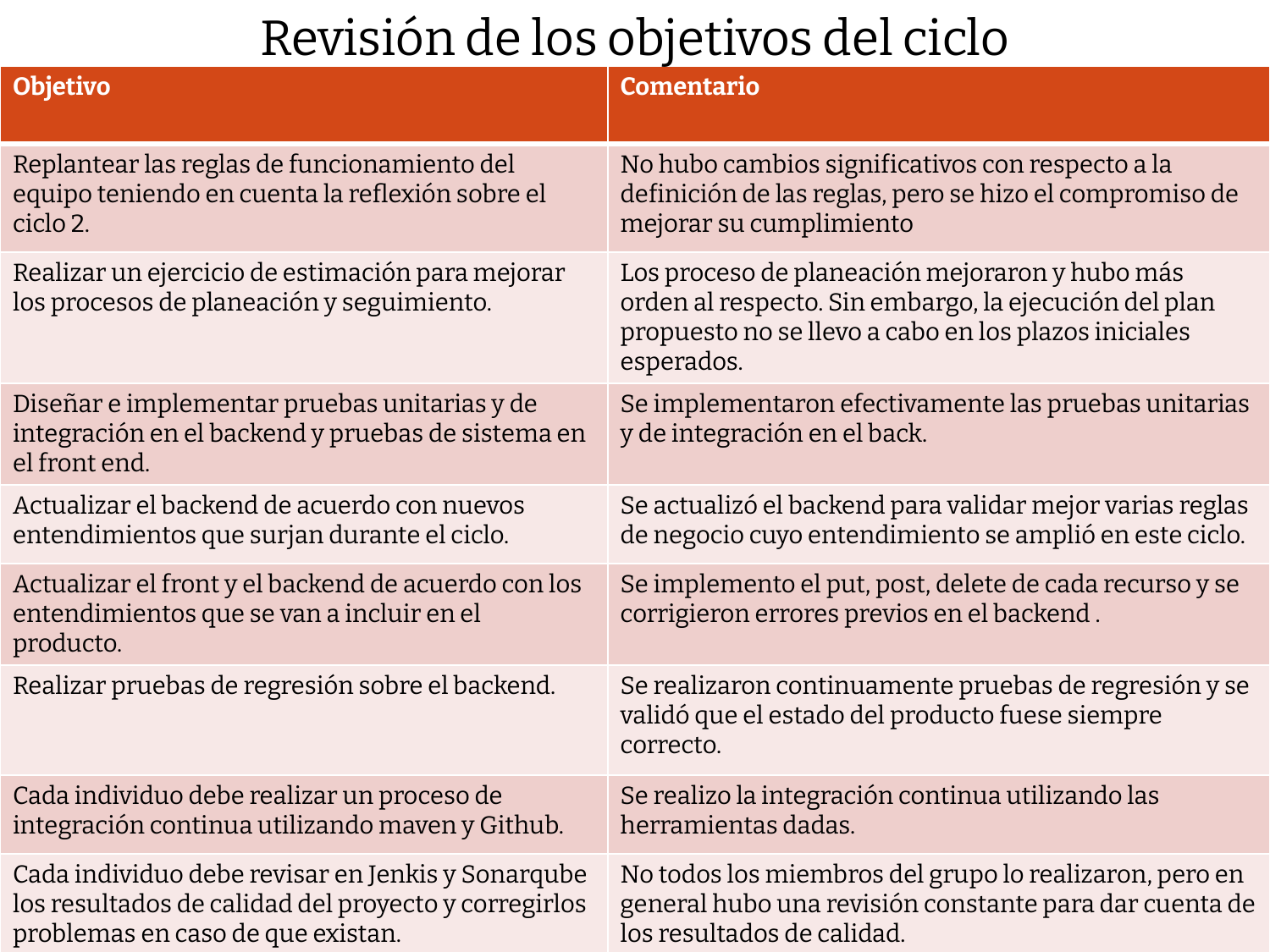

Revisión de los objetivos del ciclo
| Objetivo | Comentario |
| --- | --- |
| Replantear las reglas de funcionamiento del equipo teniendo en cuenta la reflexión sobre el ciclo 2. | No hubo cambios significativos con respecto a la definición de las reglas, pero se hizo el compromiso de mejorar su cumplimiento |
| Realizar un ejercicio de estimación para mejorar los procesos de planeación y seguimiento. | Los proceso de planeación mejoraron y hubo más orden al respecto. Sin embargo, la ejecución del plan propuesto no se llevo a cabo en los plazos iniciales esperados. |
| Diseñar e implementar pruebas unitarias y de integración en el backend y pruebas de sistema en el front end. | Se implementaron efectivamente las pruebas unitarias y de integración en el back. |
| Actualizar el backend de acuerdo con nuevos entendimientos que surjan durante el ciclo. | Se actualizó el backend para validar mejor varias reglas de negocio cuyo entendimiento se amplió en este ciclo. |
| Actualizar el front y el backend de acuerdo con los entendimientos que se van a incluir en el producto. | Se implemento el put, post, delete de cada recurso y se corrigieron errores previos en el backend . |
| Realizar pruebas de regresión sobre el backend. | Se realizaron continuamente pruebas de regresión y se validó que el estado del producto fuese siempre correcto. |
| Cada individuo debe realizar un proceso de integración continua utilizando maven y Github. | Se realizo la integración continua utilizando las herramientas dadas. |
| Cada individuo debe revisar en Jenkis y Sonarqube los resultados de calidad del proyecto y corregirlos problemas en caso de que existan. | No todos los miembros del grupo lo realizaron, pero en general hubo una revisión constante para dar cuenta de los resultados de calidad. |
9